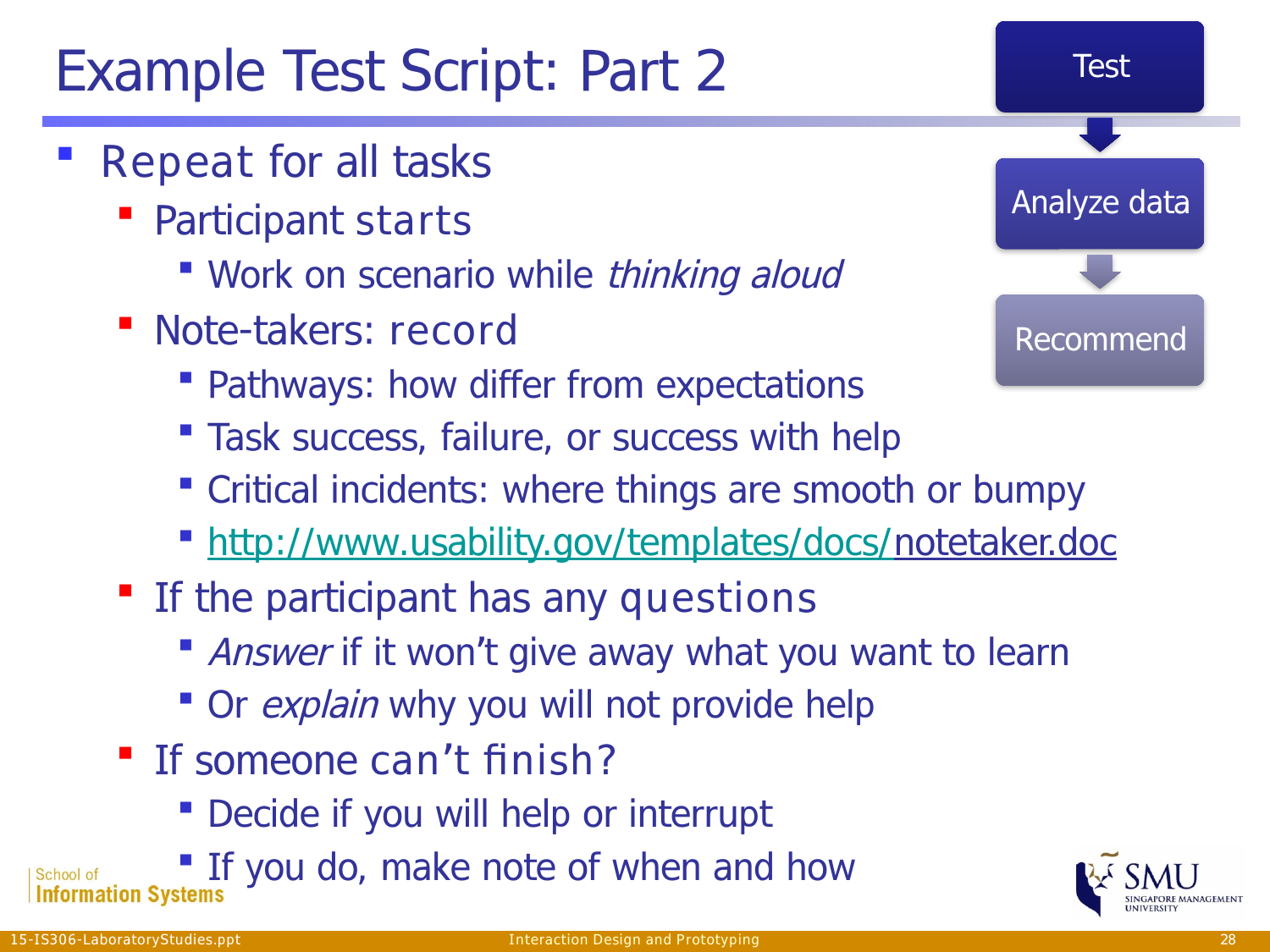

# Example Test Script: Part 2
Test

Analyze data

Recommend
Repeat for all tasks
Participant starts
Work on scenario while thinking aloud
Note-takers: record
Pathways: how differ from expectations
Task success, failure, or success with help
Critical incidents: where things are smooth or bumpy
http://www.usability.gov/templates/docs/notetaker.doc
If the participant has any questions
Answer if it won’t give away what you want to learn
Or explain why you will not provide help
If someone can’t finish?
Decide if you will help or interrupt
If you do, make note of when and how

                        28
Interaction Design and Prototyping